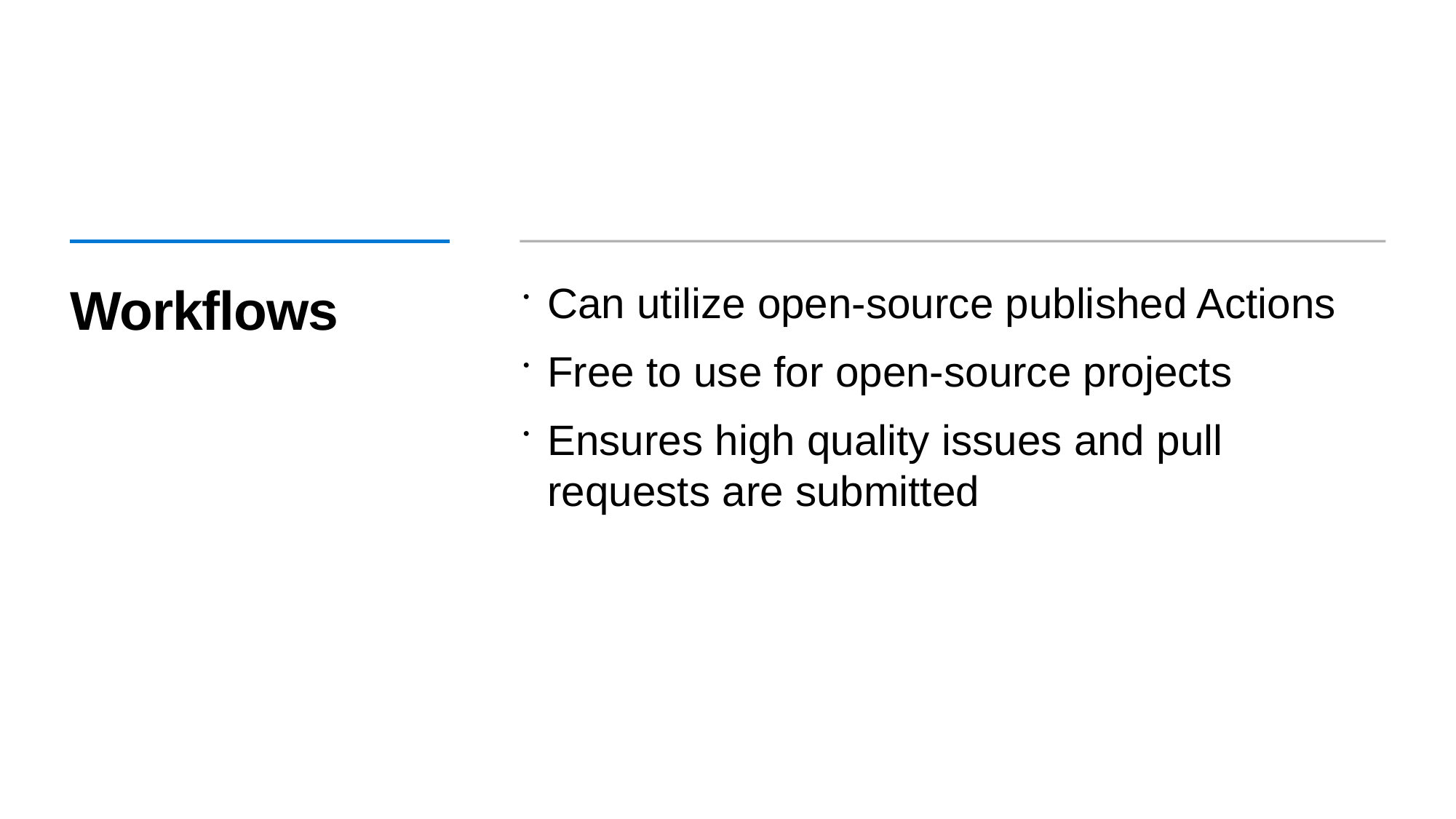

# Workflows
Can utilize open-source published Actions
Free to use for open-source projects
Ensures high quality issues and pull requests are submitted